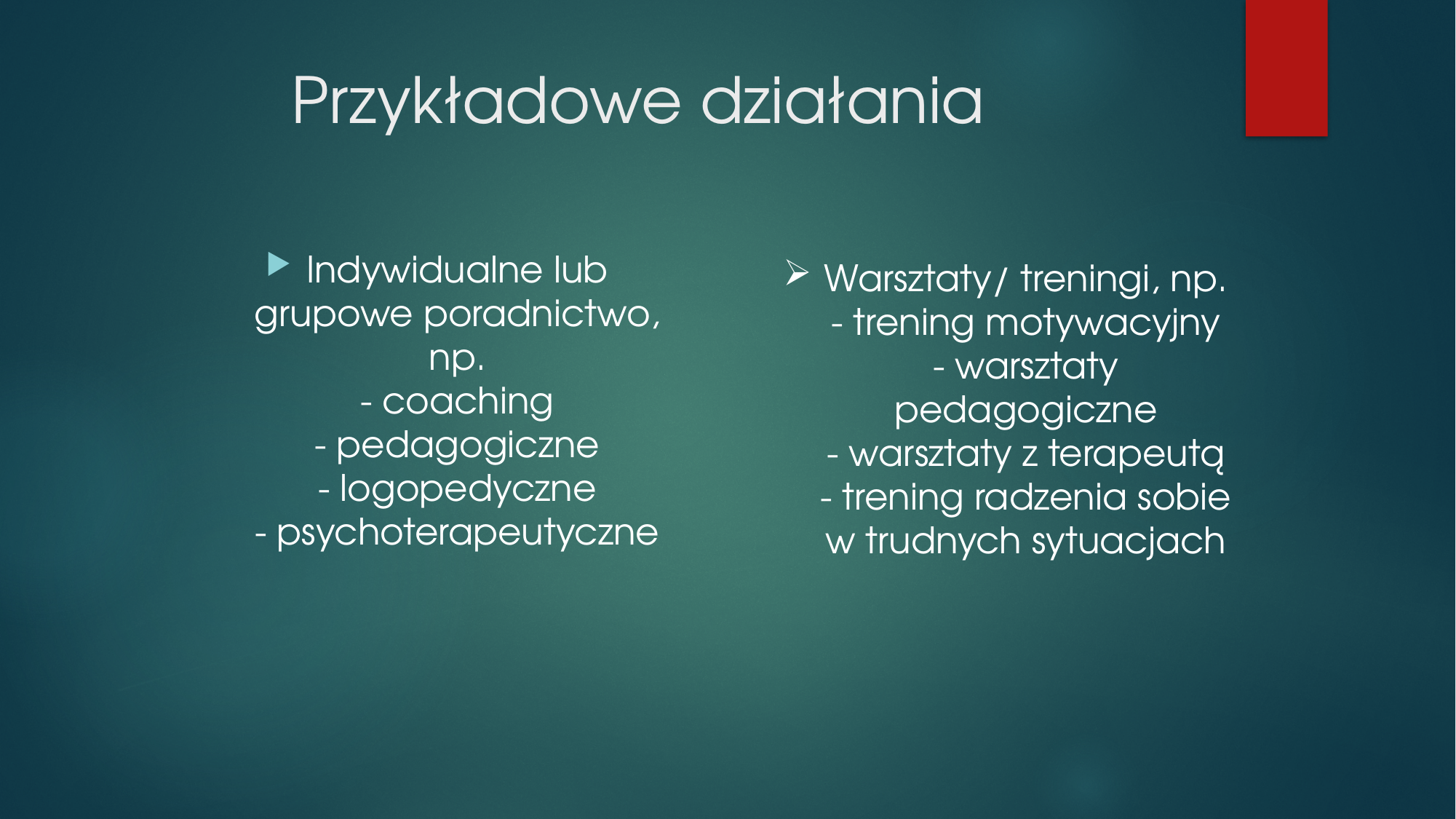

# Przykładowe działania
Indywidualne lub grupowe poradnictwo, np.
- coaching
- pedagogiczne
- logopedyczne
- psychoterapeutyczne
Warsztaty/ treningi, np.
- trening motywacyjny
- warsztaty pedagogiczne
- warsztaty z terapeutą
- trening radzenia sobie w trudnych sytuacjach